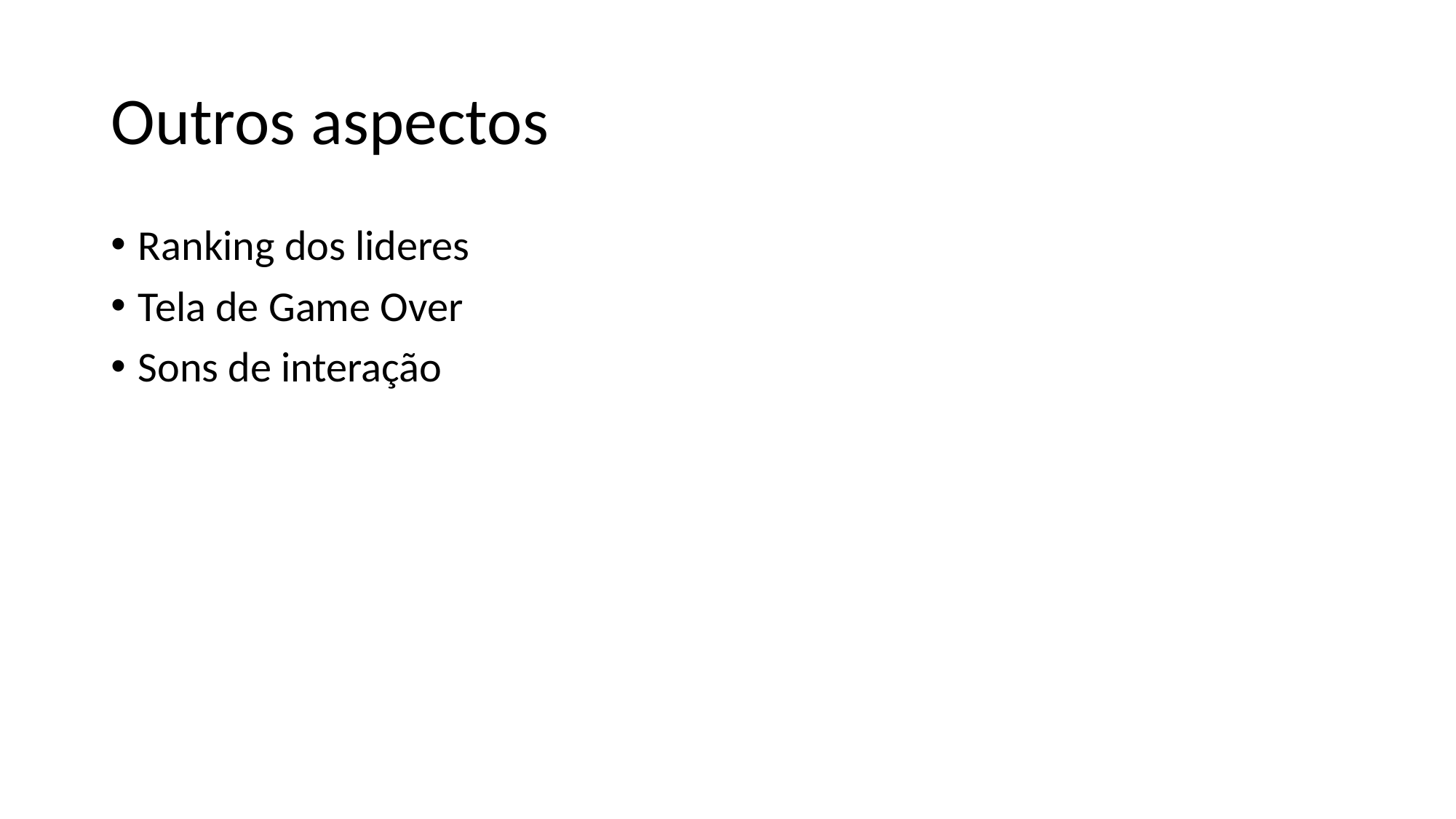

# Outros aspectos
Ranking dos lideres
Tela de Game Over
Sons de interação